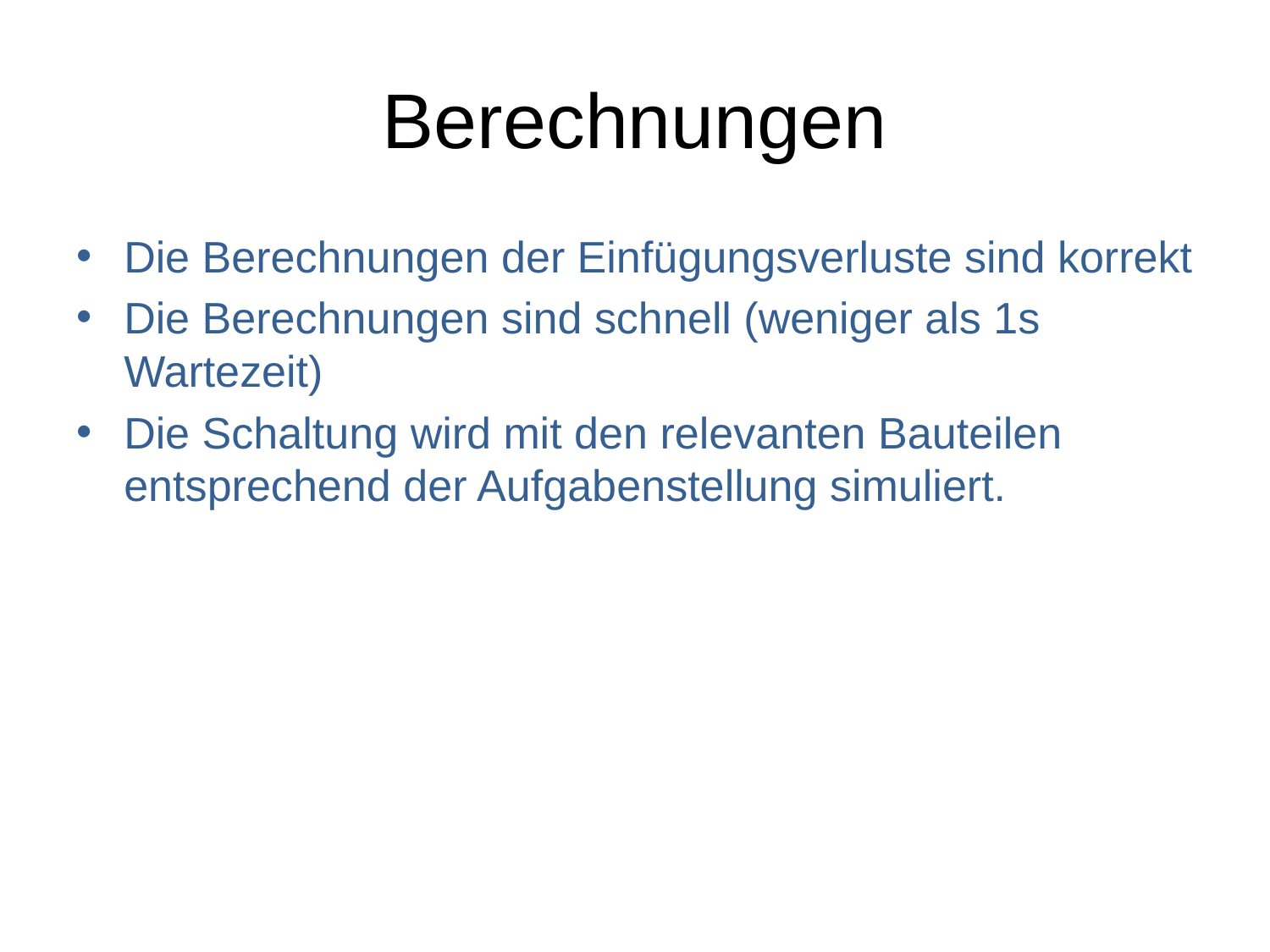

# Berechnungen
Die Berechnungen der Einfügungsverluste sind korrekt
Die Berechnungen sind schnell (weniger als 1s Wartezeit)
Die Schaltung wird mit den relevanten Bauteilen entsprechend der Aufgabenstellung simuliert.